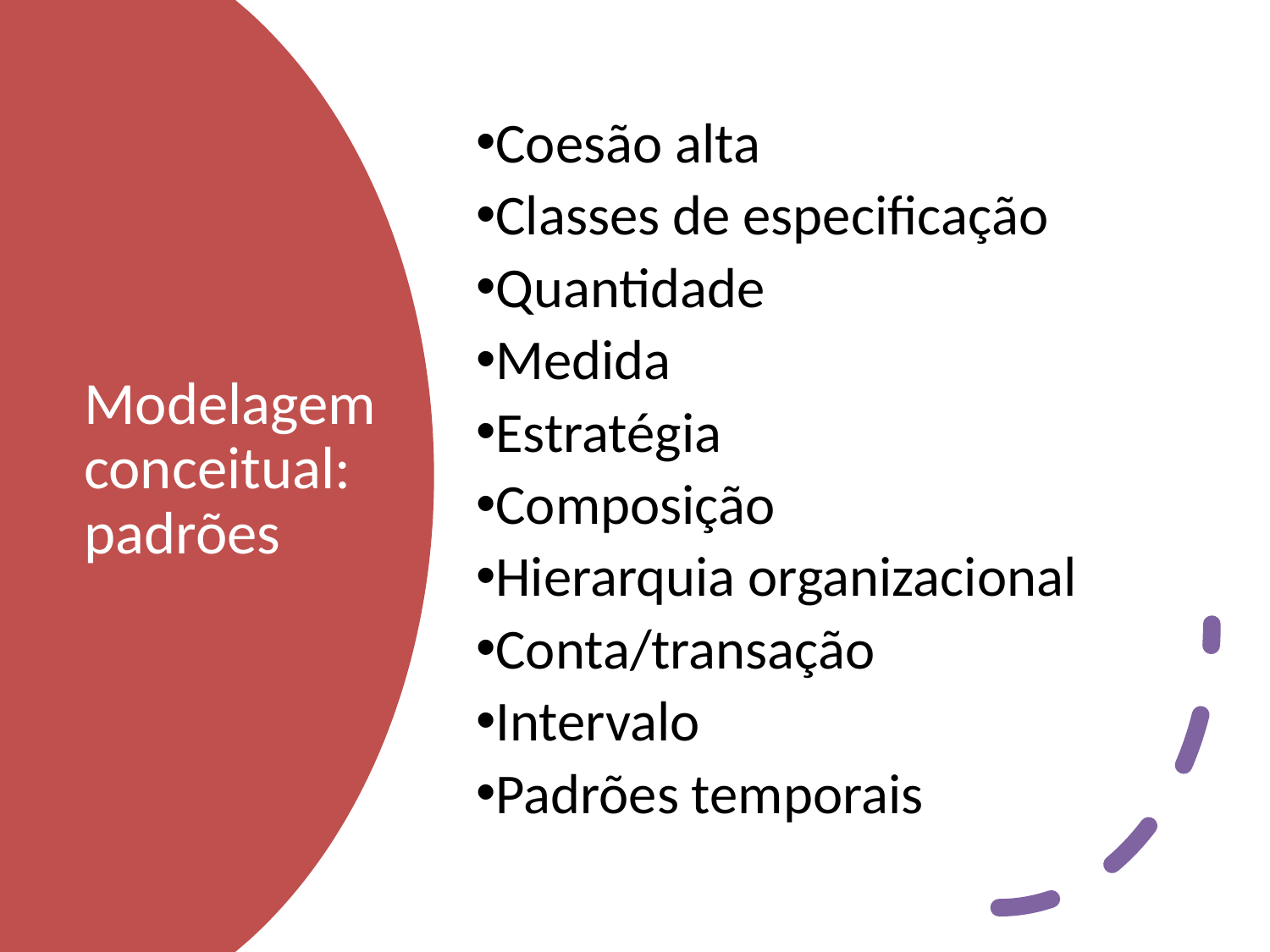

Coesão alta
Classes de especificação
Quantidade
Medida
Estratégia
Composição
Hierarquia organizacional
Conta/transação
Intervalo
Padrões temporais
# Modelagem conceitual: padrões